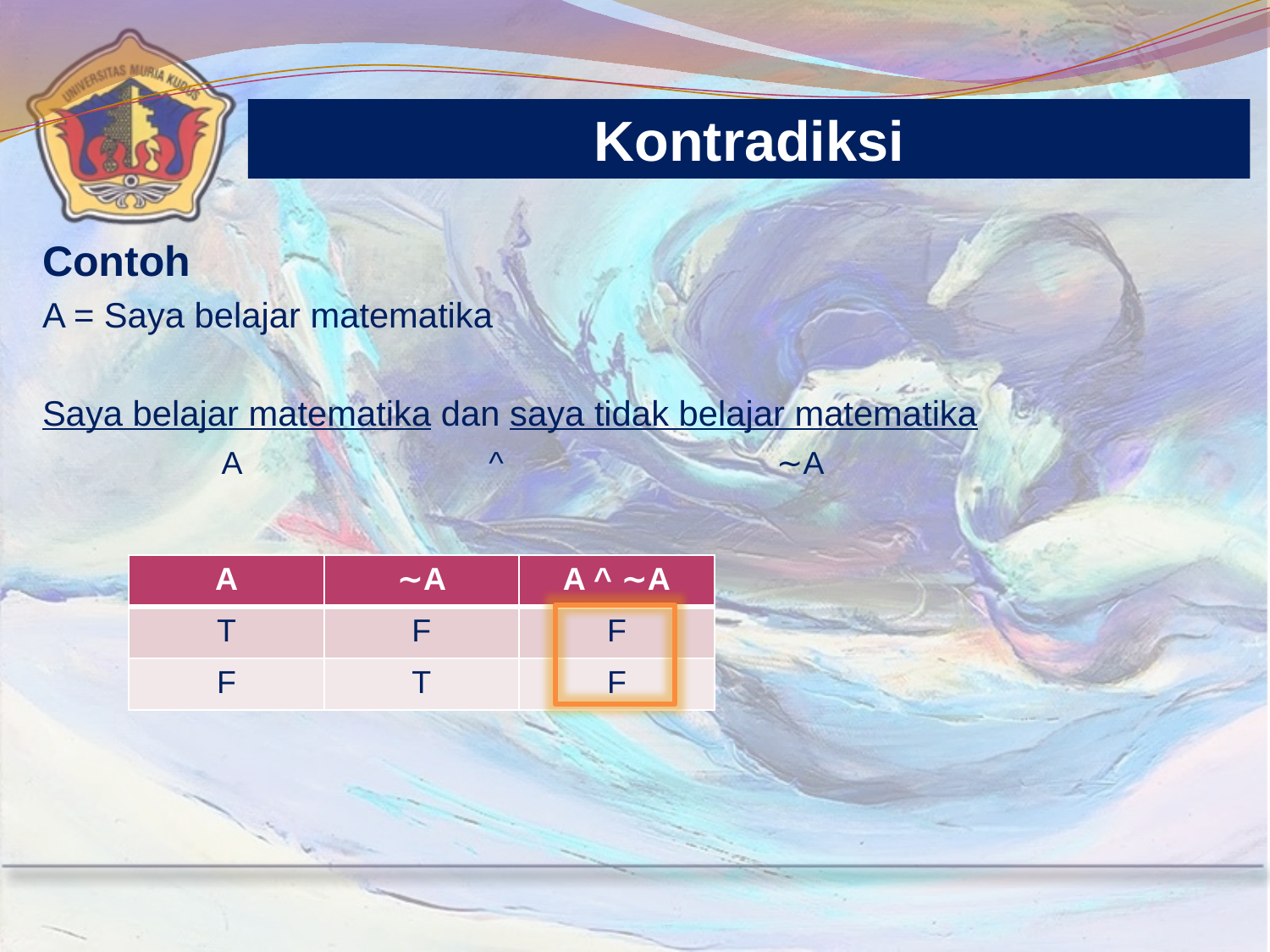

Kontradiksi
Contoh
A = Saya belajar matematika

Saya belajar matematika dan saya tidak belajar matematika
∼A
A
^
| A | ∼A | A ^ ∼A |
| --- | --- | --- |
| T | F | F |
| F | T | F |